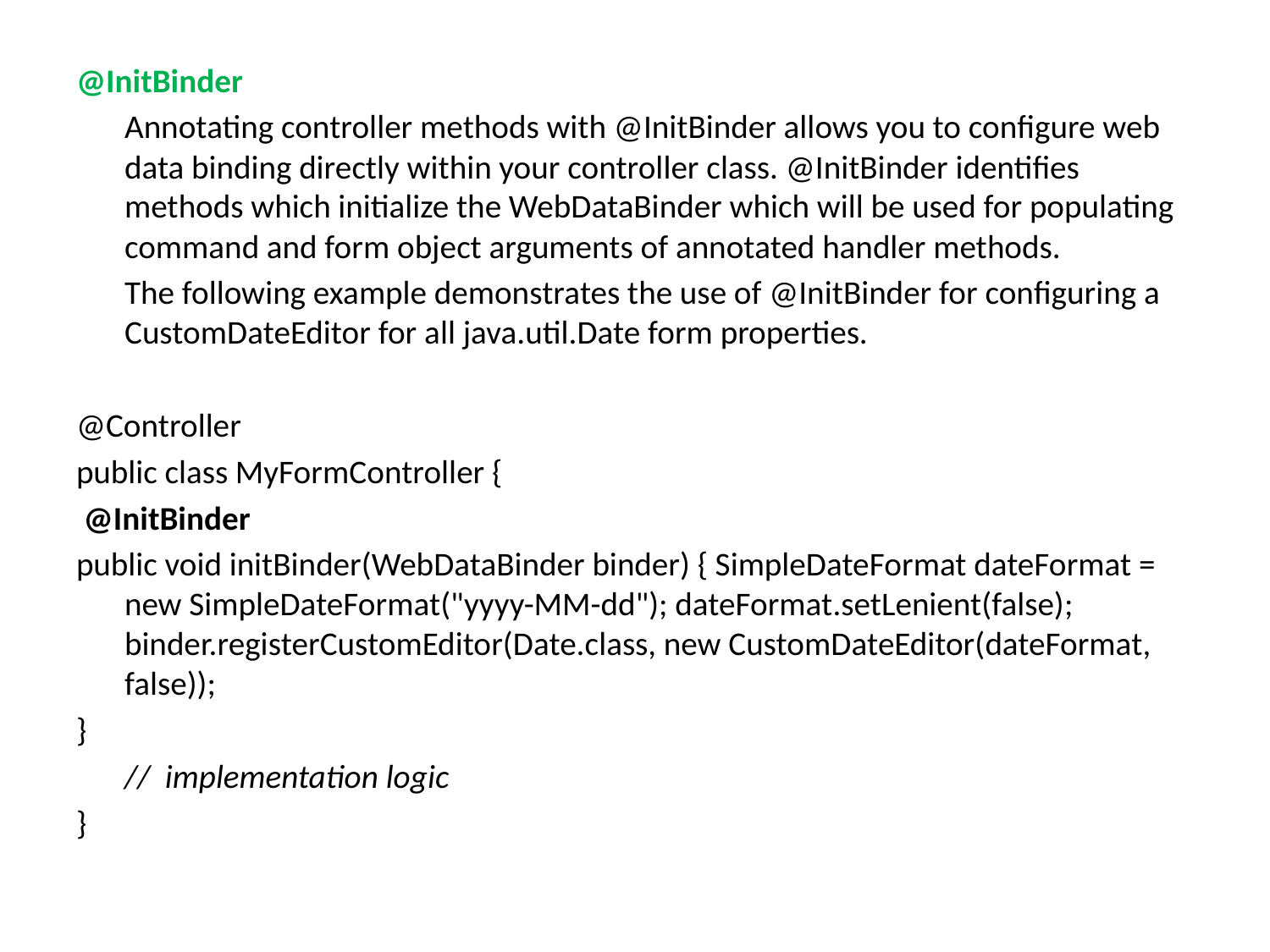

@InitBinder
	Annotating controller methods with @InitBinder allows you to configure web data binding directly within your controller class. @InitBinder identifies methods which initialize the WebDataBinder which will be used for populating command and form object arguments of annotated handler methods.
	The following example demonstrates the use of @InitBinder for configuring a CustomDateEditor for all java.util.Date form properties.

@Controller
public class MyFormController {
 @InitBinder
public void initBinder(WebDataBinder binder) { SimpleDateFormat dateFormat = new SimpleDateFormat("yyyy-MM-dd"); dateFormat.setLenient(false); binder.registerCustomEditor(Date.class, new CustomDateEditor(dateFormat, false));
}
	//  implementation logic
}